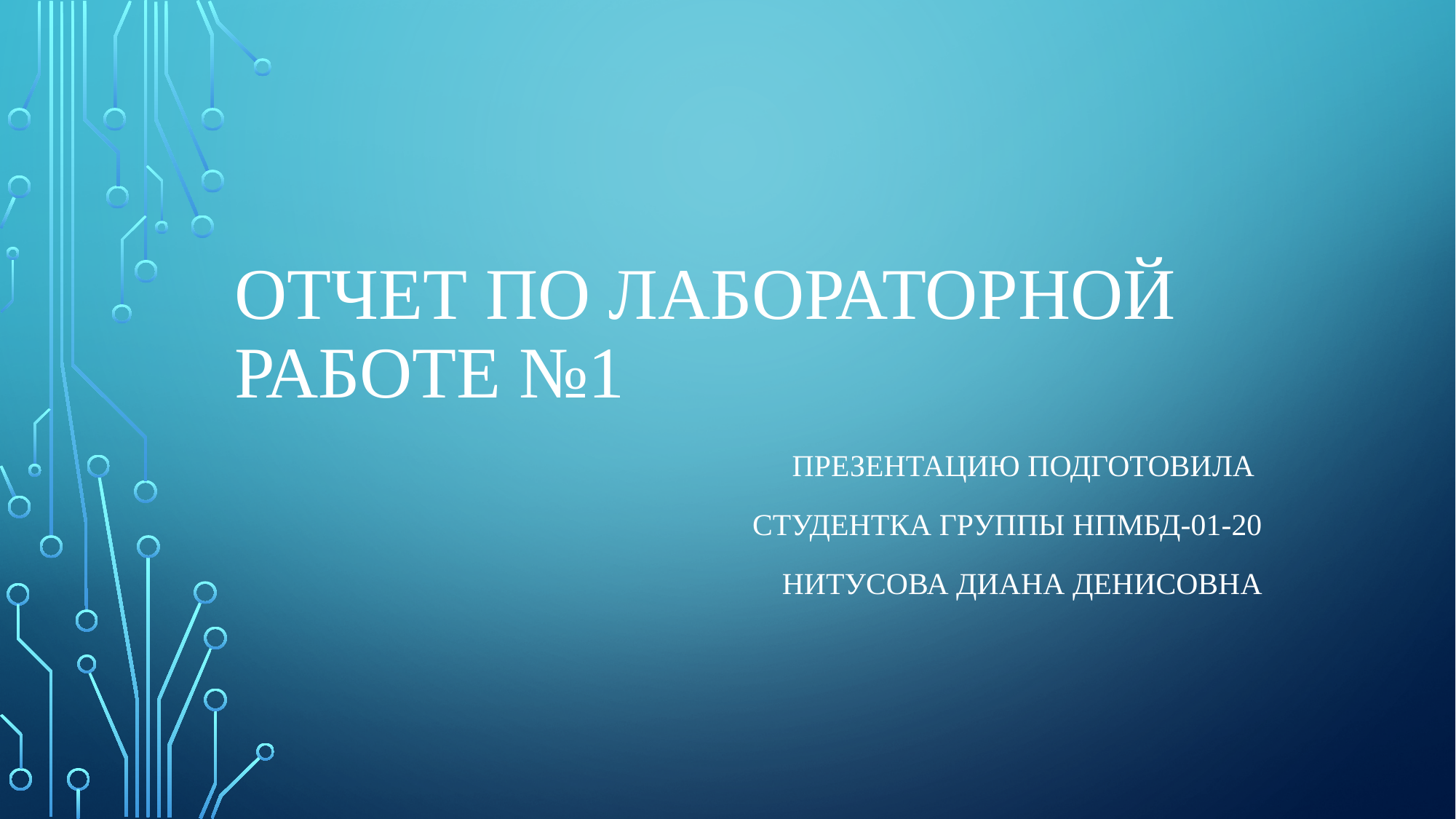

# Отчет по лабораторной работе №1
Презентацию подготовила
Студентка группы НПМбд-01-20
Нитусова Диана Денисовна